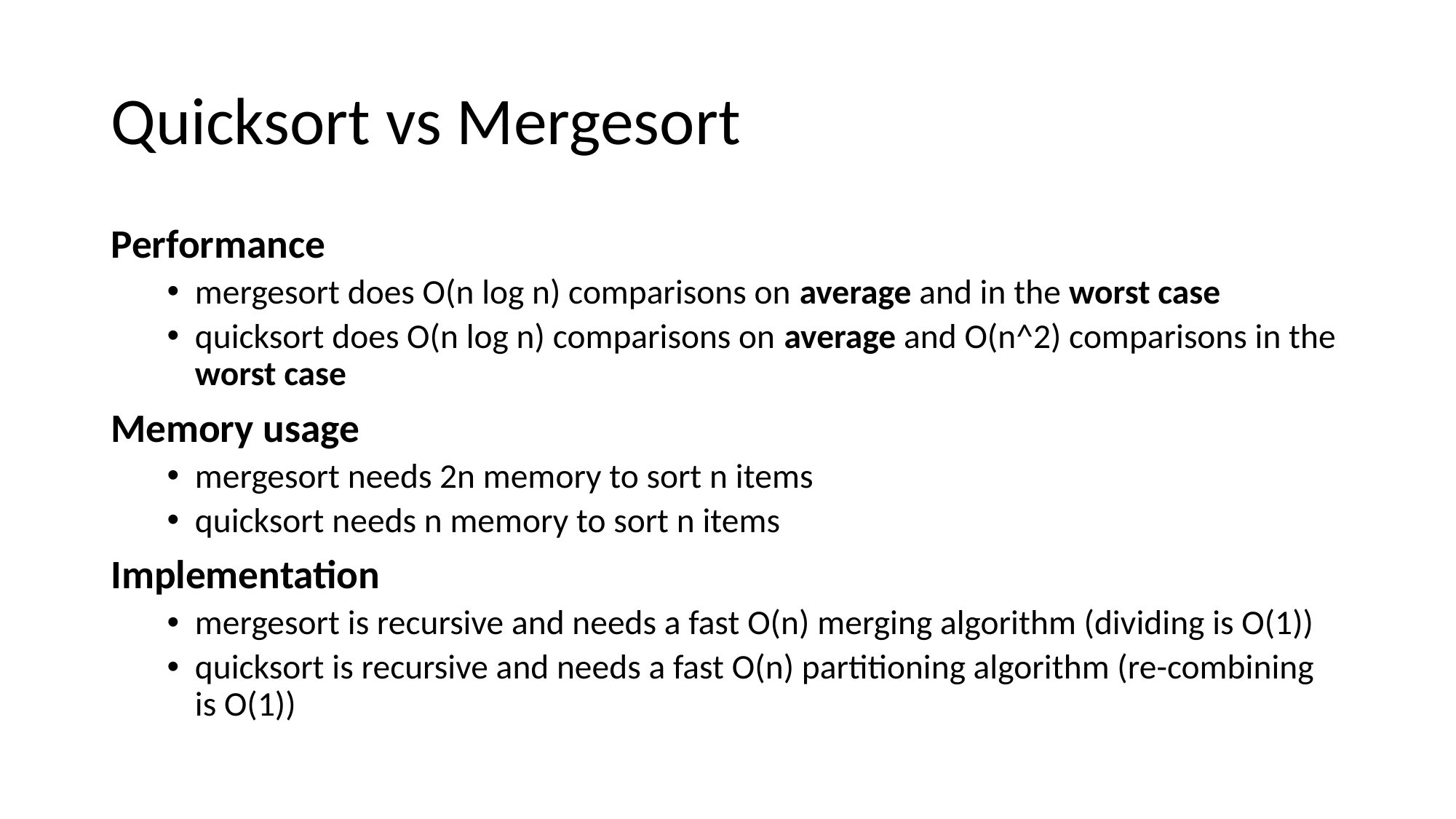

# Quicksort vs Mergesort
Performance
mergesort does O(n log n) comparisons on average and in the worst case
quicksort does O(n log n) comparisons on average and O(n^2) comparisons in the worst case
Memory usage
mergesort needs 2n memory to sort n items
quicksort needs n memory to sort n items
Implementation
mergesort is recursive and needs a fast O(n) merging algorithm (dividing is O(1))
quicksort is recursive and needs a fast O(n) partitioning algorithm (re-combining is O(1))